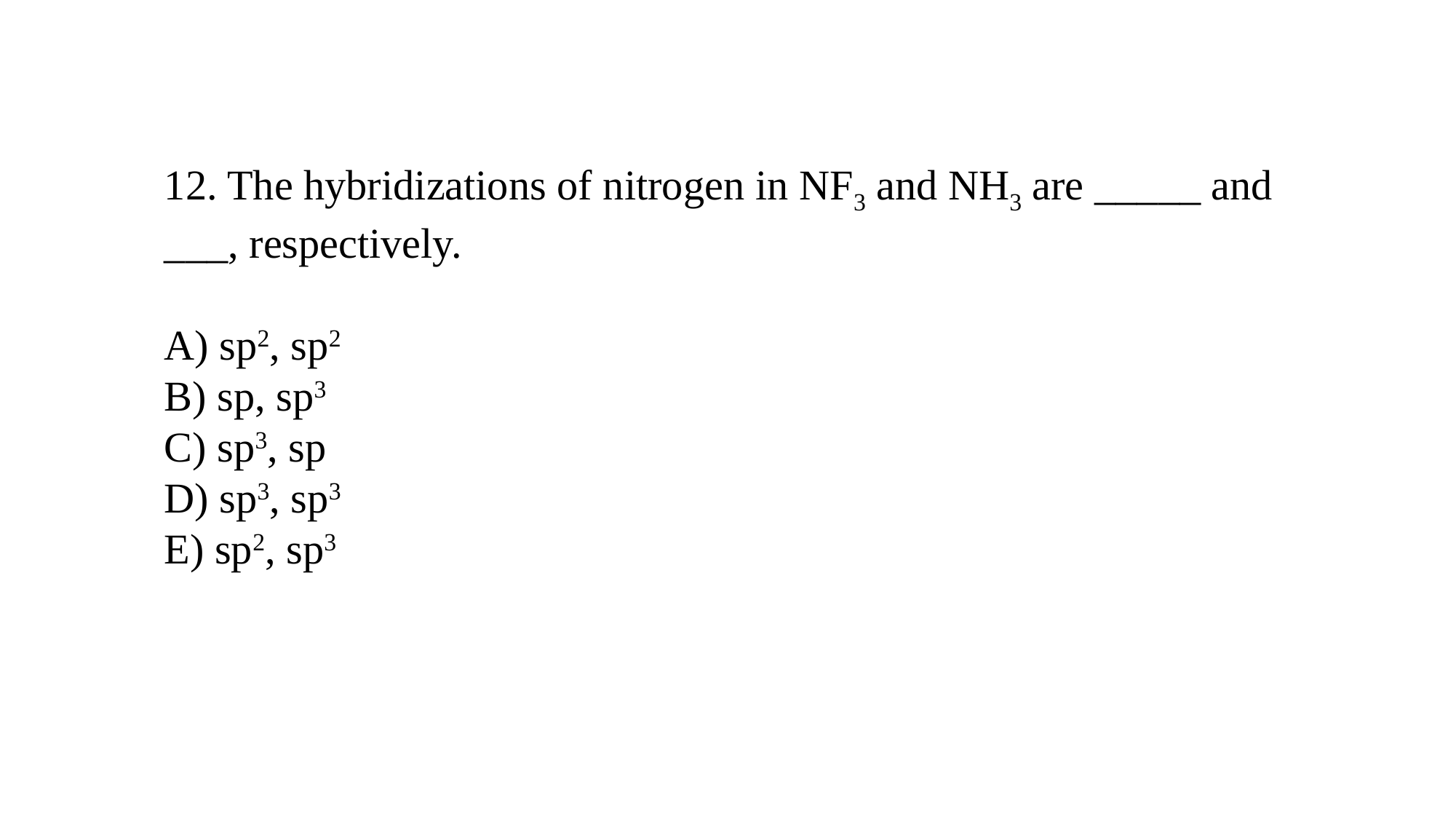

12. The hybridizations of nitrogen in NF3 and NH3 are _____ and ___, respectively.

A) sp2, sp2
B) sp, sp3
C) sp3, sp
D) sp3, sp3
E) sp2, sp3